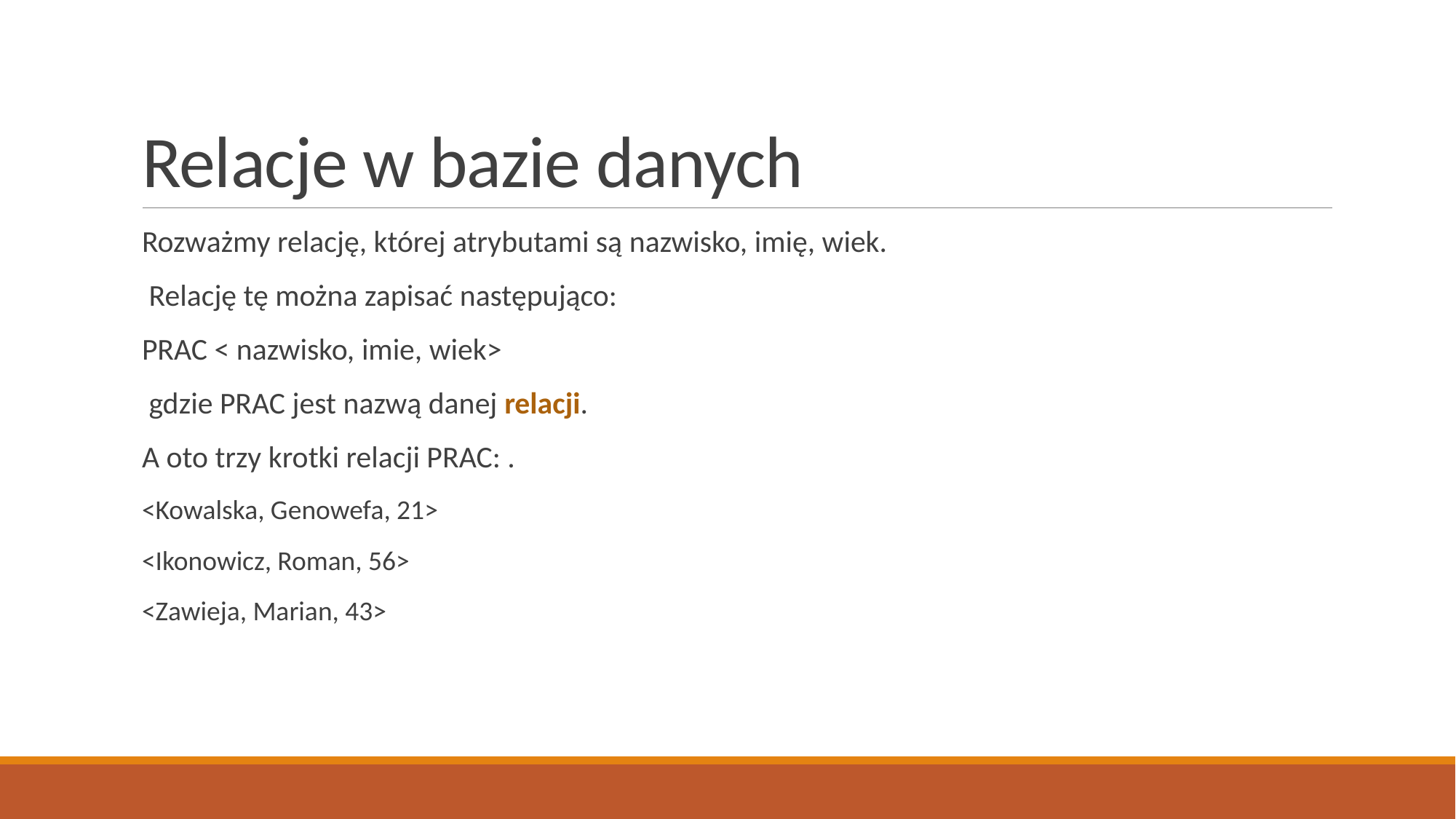

# Relacje w bazie danych
Rozważmy relację, której atrybutami są nazwisko, imię, wiek.
 Relację tę można zapisać następująco:
PRAC < nazwisko, imie, wiek>
 gdzie PRAC jest nazwą danej relacji.
A oto trzy krotki relacji PRAC: .
<Kowalska, Genowefa, 21>
<Ikonowicz, Roman, 56>
<Zawieja, Marian, 43>